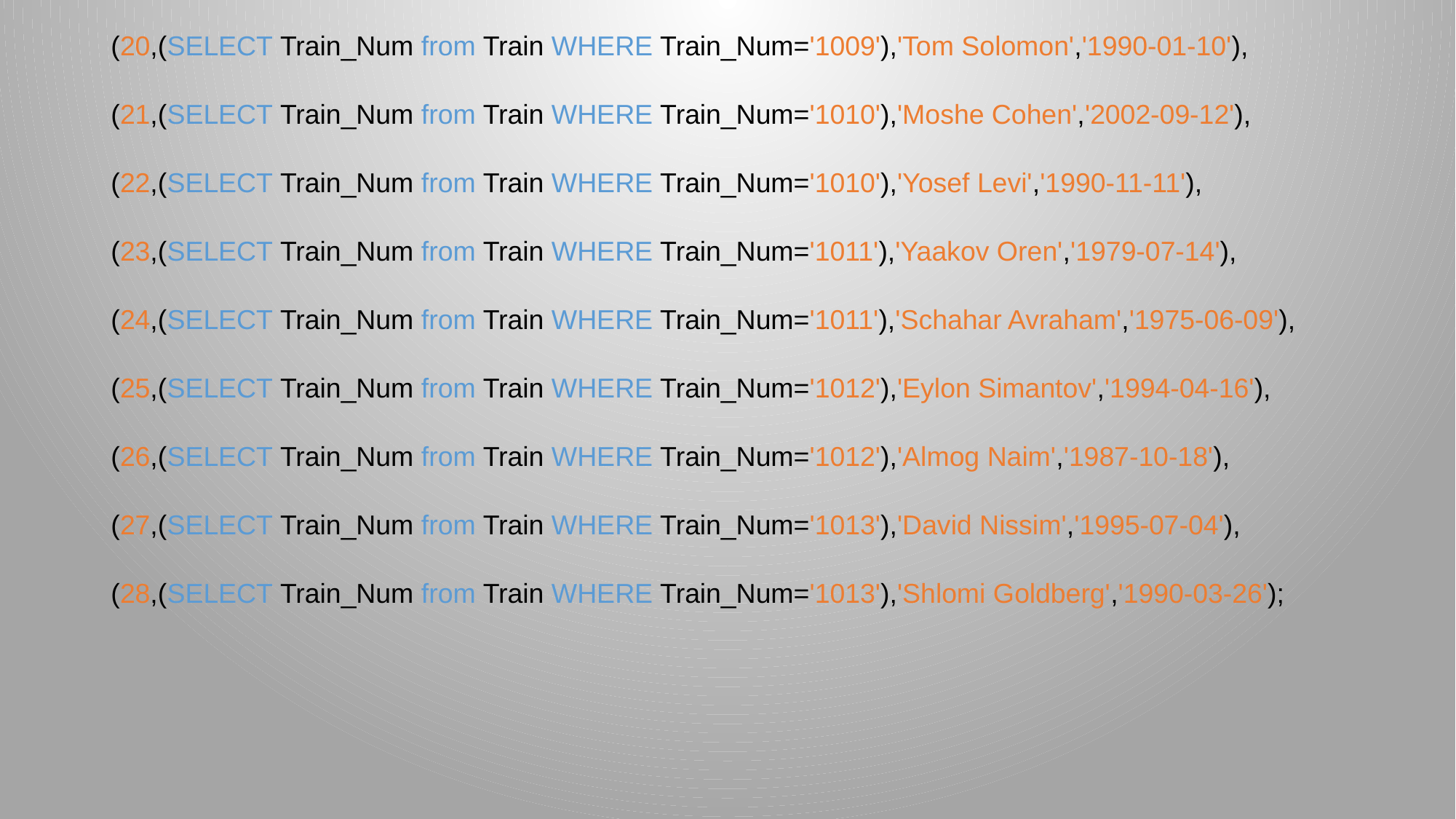

(20,(SELECT Train_Num from Train WHERE Train_Num='1009'),'Tom Solomon','1990-01-10'),
(21,(SELECT Train_Num from Train WHERE Train_Num='1010'),'Moshe Cohen','2002-09-12'),
(22,(SELECT Train_Num from Train WHERE Train_Num='1010'),'Yosef Levi','1990-11-11'),
(23,(SELECT Train_Num from Train WHERE Train_Num='1011'),'Yaakov Oren','1979-07-14'),
(24,(SELECT Train_Num from Train WHERE Train_Num='1011'),'Schahar Avraham','1975-06-09'),
(25,(SELECT Train_Num from Train WHERE Train_Num='1012'),'Eylon Simantov','1994-04-16'),
(26,(SELECT Train_Num from Train WHERE Train_Num='1012'),'Almog Naim','1987-10-18'),
(27,(SELECT Train_Num from Train WHERE Train_Num='1013'),'David Nissim','1995-07-04'),
(28,(SELECT Train_Num from Train WHERE Train_Num='1013'),'Shlomi Goldberg','1990-03-26');